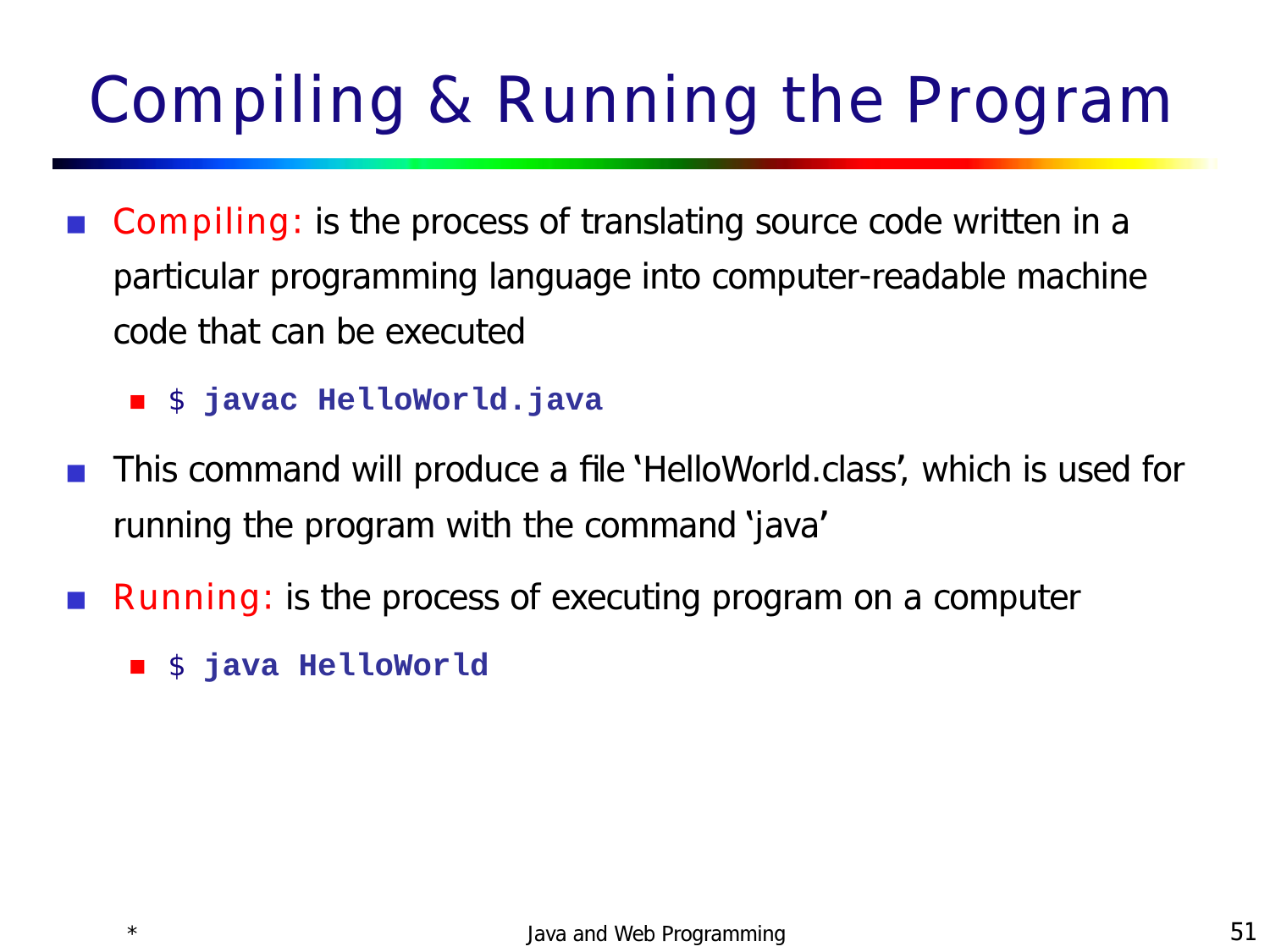

# Compiling & Running the Program
Compiling: is the process of translating source code written in a particular programming language into computer-readable machine code that can be executed
$  javac HelloWorld.java
This command will produce a file ‘HelloWorld.class’, which is used for running the program with the command ‘java’
Running: is the process of executing program on a computer
$  java HelloWorld

*
51
Java and Web Programming